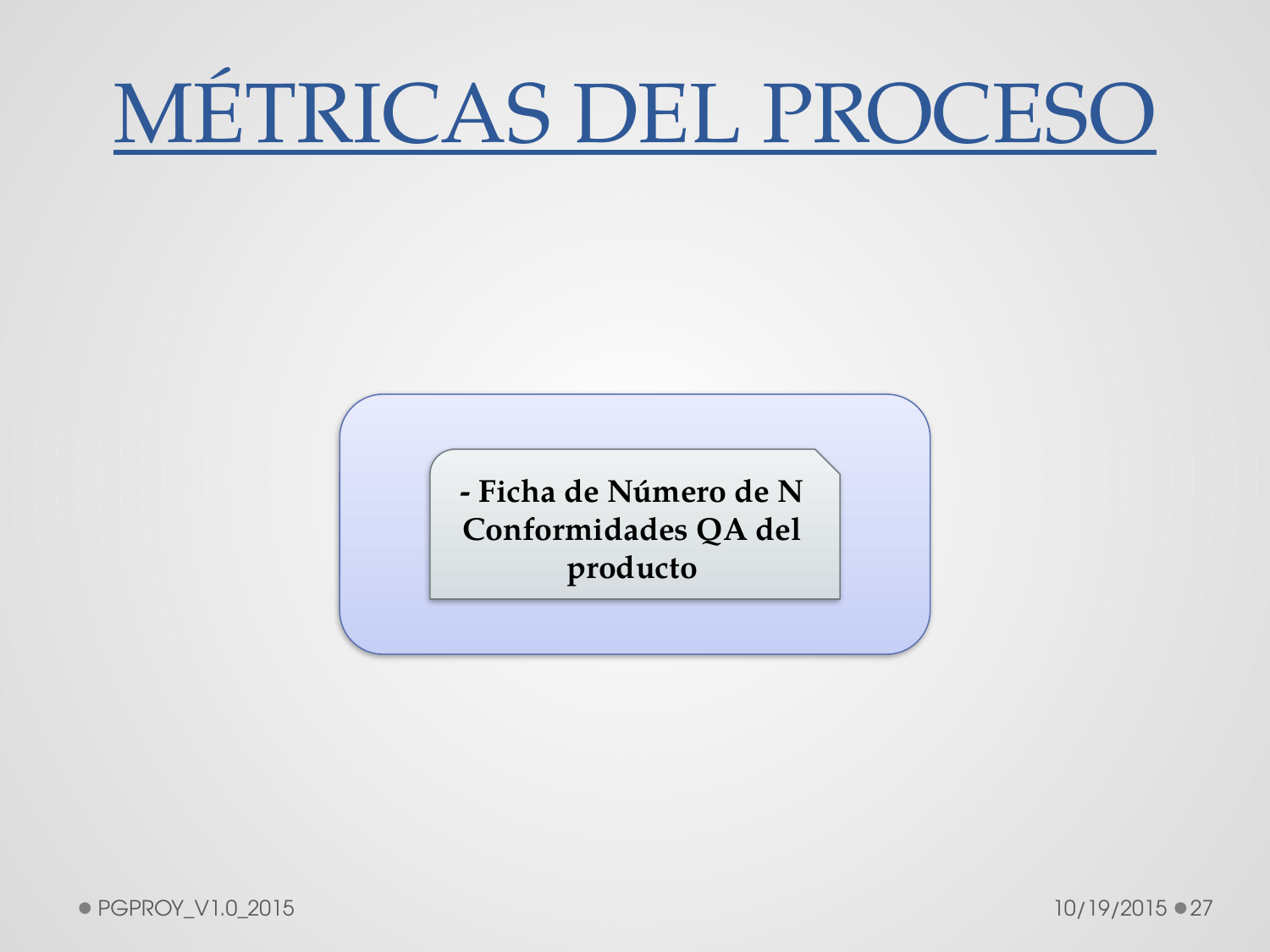

# MÉTRICAS DEL PROCESO

- Ficha de Número de N Conformidades QA del producto
PGPROY_V1.0_2015
10/19/2015
27